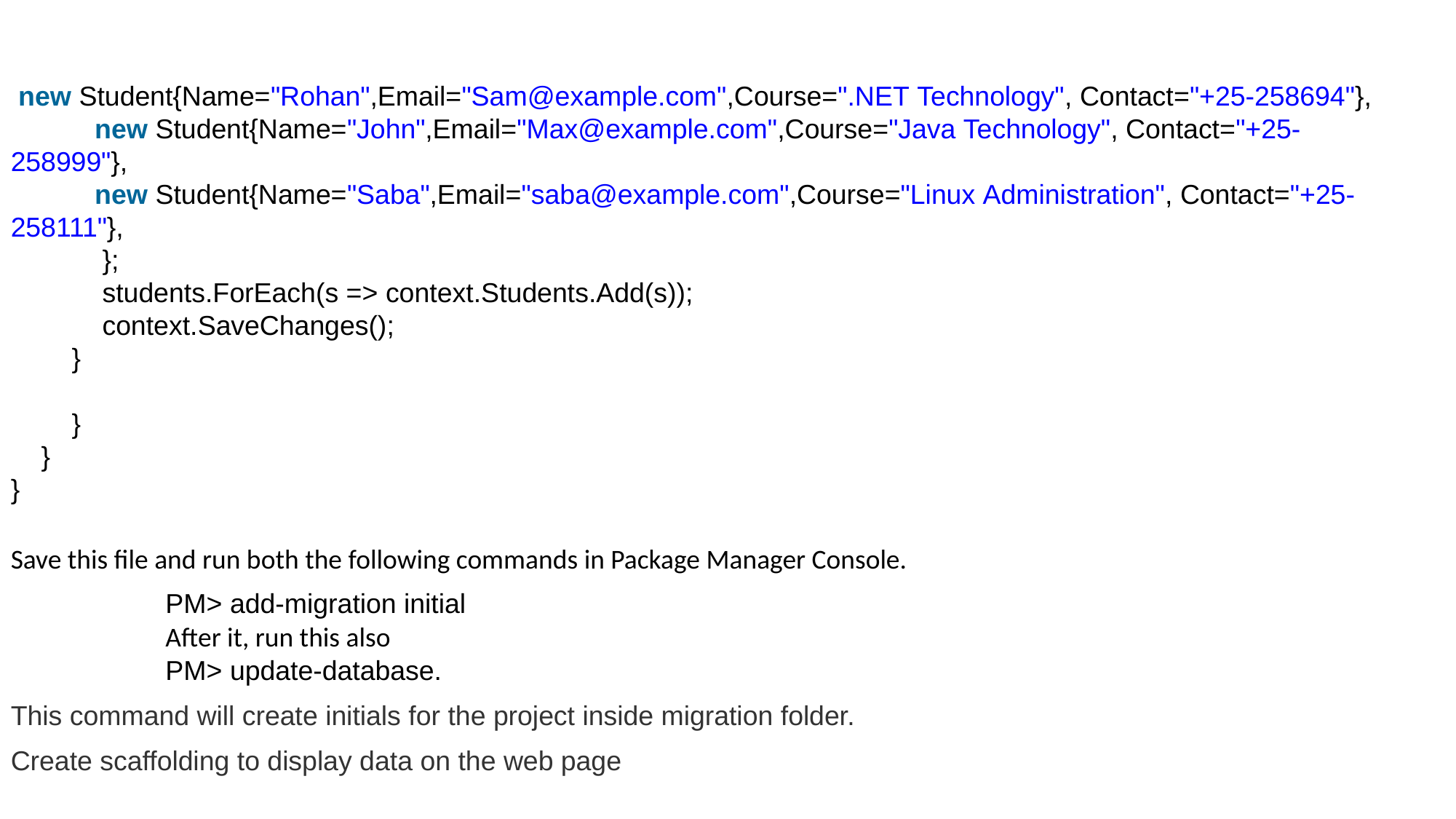

new Student{Name="Rohan",Email="Sam@example.com",Course=".NET Technology", Contact="+25-258694"},
           new Student{Name="John",Email="Max@example.com",Course="Java Technology", Contact="+25-258999"},
           new Student{Name="Saba",Email="saba@example.com",Course="Linux Administration", Contact="+25-258111"},
            };
            students.ForEach(s => context.Students.Add(s));
            context.SaveChanges();
        }

        }
    }
}

Save this file and run both the following commands in Package Manager Console.
PM> add-migration initial
After it, run this also
PM> update-database.
This command will create initials for the project inside migration folder.
Create scaffolding to display data on the web page